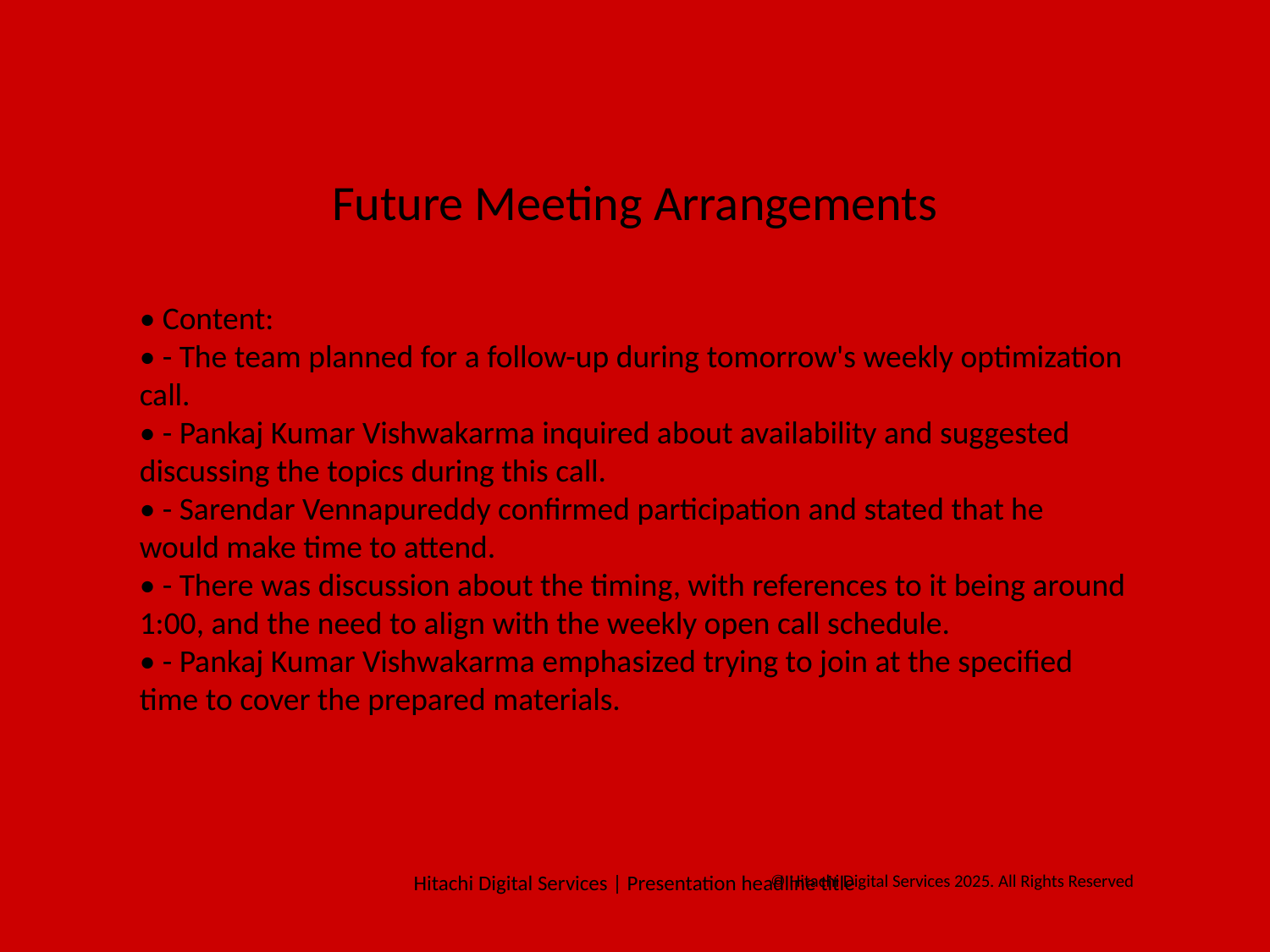

#

Future Meeting Arrangements

• Content:
• - The team planned for a follow-up during tomorrow's weekly optimization call.
• - Pankaj Kumar Vishwakarma inquired about availability and suggested discussing the topics during this call.
• - Sarendar Vennapureddy confirmed participation and stated that he would make time to attend.
• - There was discussion about the timing, with references to it being around 1:00, and the need to align with the weekly open call schedule.
• - Pankaj Kumar Vishwakarma emphasized trying to join at the specified time to cover the prepared materials.

Hitachi Digital Services | Presentation headline title

© Hitachi Digital Services 2025. All Rights Reserved